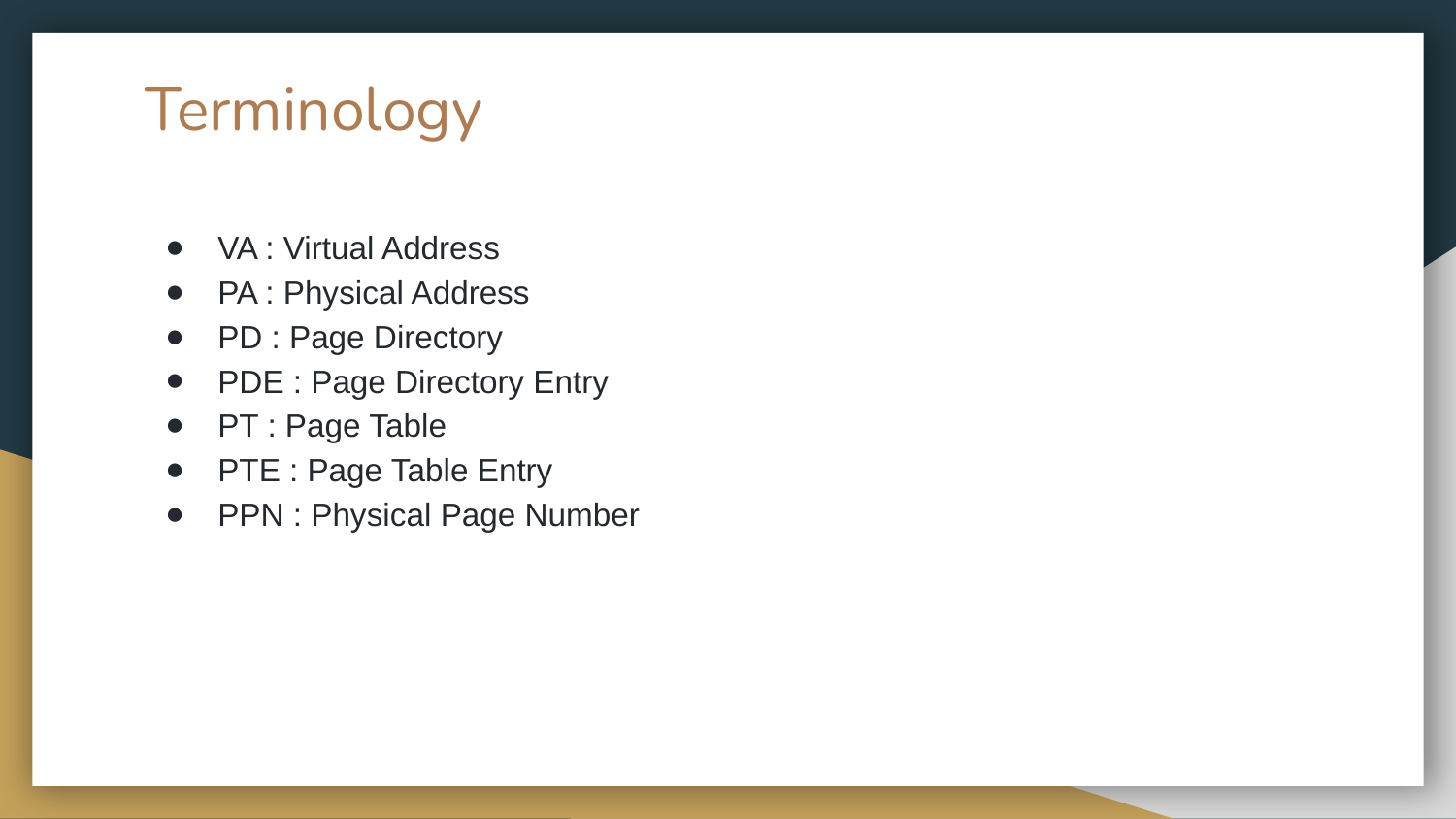

# Terminology
VA : Virtual Address
PA : Physical Address
PD : Page Directory
PDE : Page Directory Entry
PT : Page Table
PTE : Page Table Entry
PPN : Physical Page Number